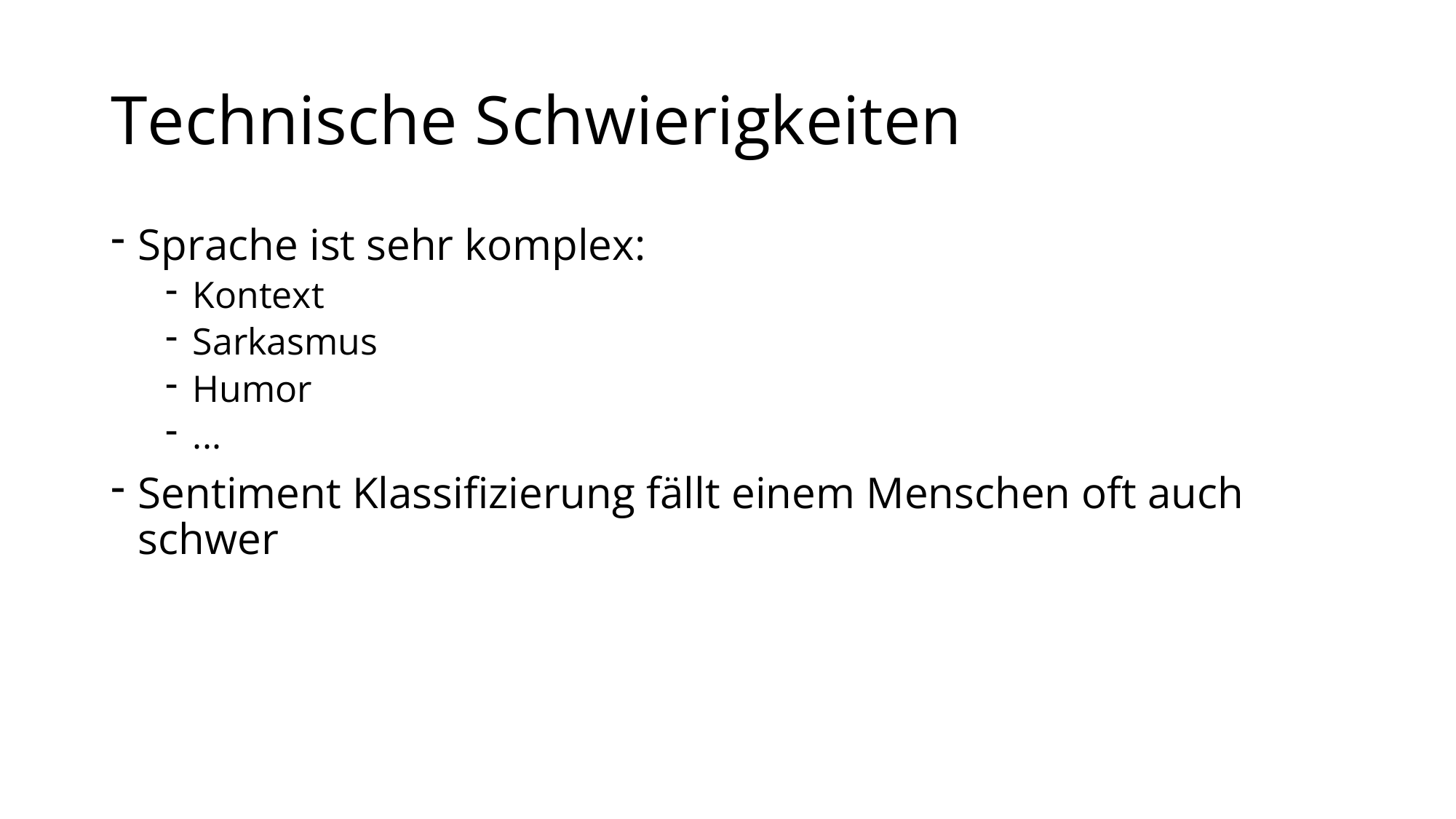

# Technische Schwierigkeiten
Sprache ist sehr komplex:
Kontext
Sarkasmus
Humor
...
Sentiment Klassifizierung fällt einem Menschen oft auch schwer